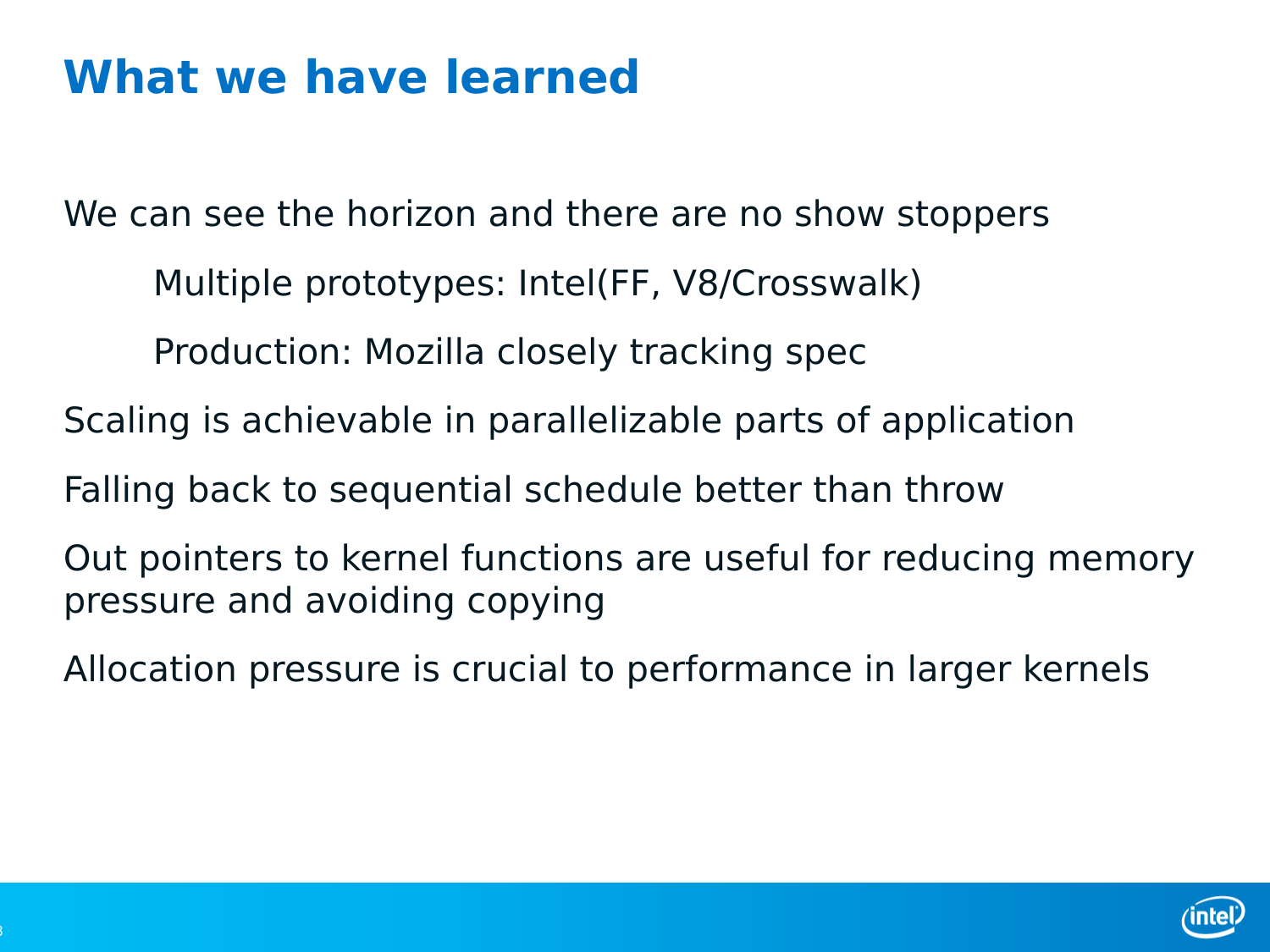

# What we have learned
We can see the horizon and there are no show stoppers
        Multiple prototypes: Intel(FF, V8/Crosswalk)
        Production: Mozilla closely tracking spec
Scaling is achievable in parallelizable parts of application
Falling back to sequential schedule better than throw
Out pointers to kernel functions are useful for reducing memory pressure and avoiding copying
Allocation pressure is crucial to performance in larger kernels